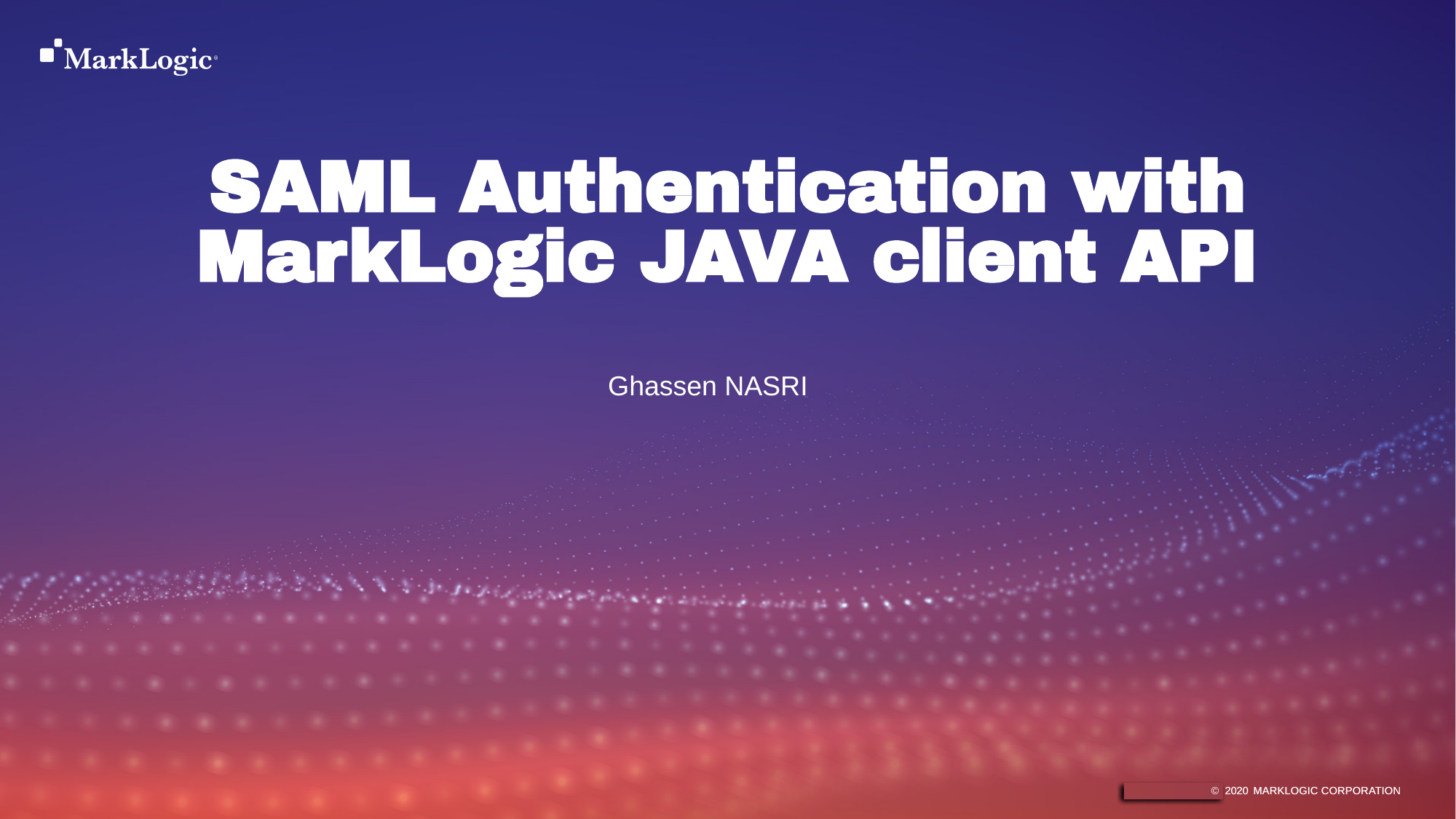

# SAML Authentication with MarkLogic JAVA client API

Ghassen NASRI